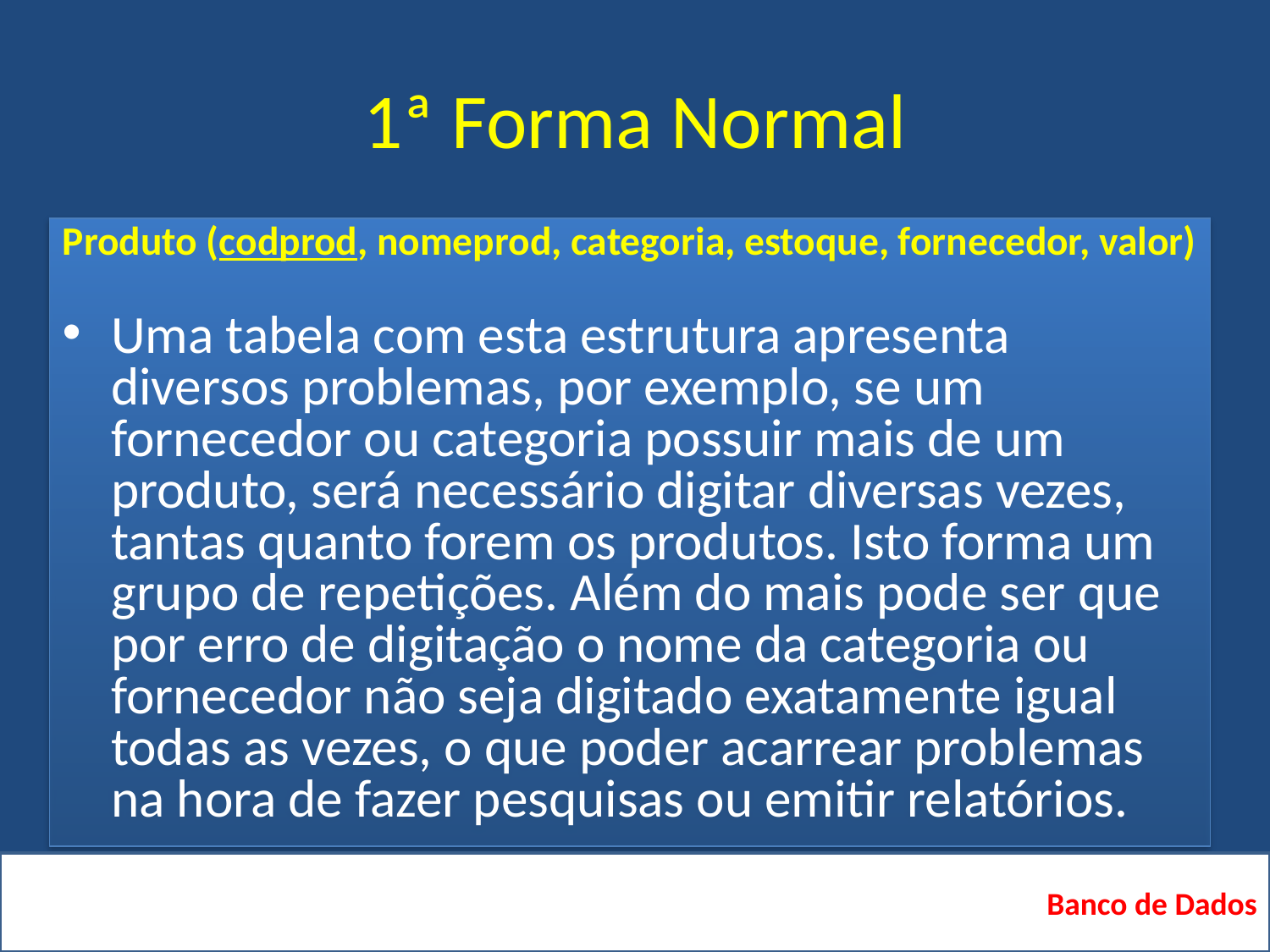

# 1ª Forma Normal
Produto (codprod, nomeprod, categoria, estoque, fornecedor, valor)

Uma tabela com esta estrutura apresenta diversos problemas, por exemplo, se um fornecedor ou categoria possuir mais de um produto, será necessário digitar diversas vezes, tantas quanto forem os produtos. Isto forma um grupo de repetições. Além do mais pode ser que por erro de digitação o nome da categoria ou fornecedor não seja digitado exatamente igual todas as vezes, o que poder acarrear problemas na hora de fazer pesquisas ou emitir relatórios.
Banco de Dados